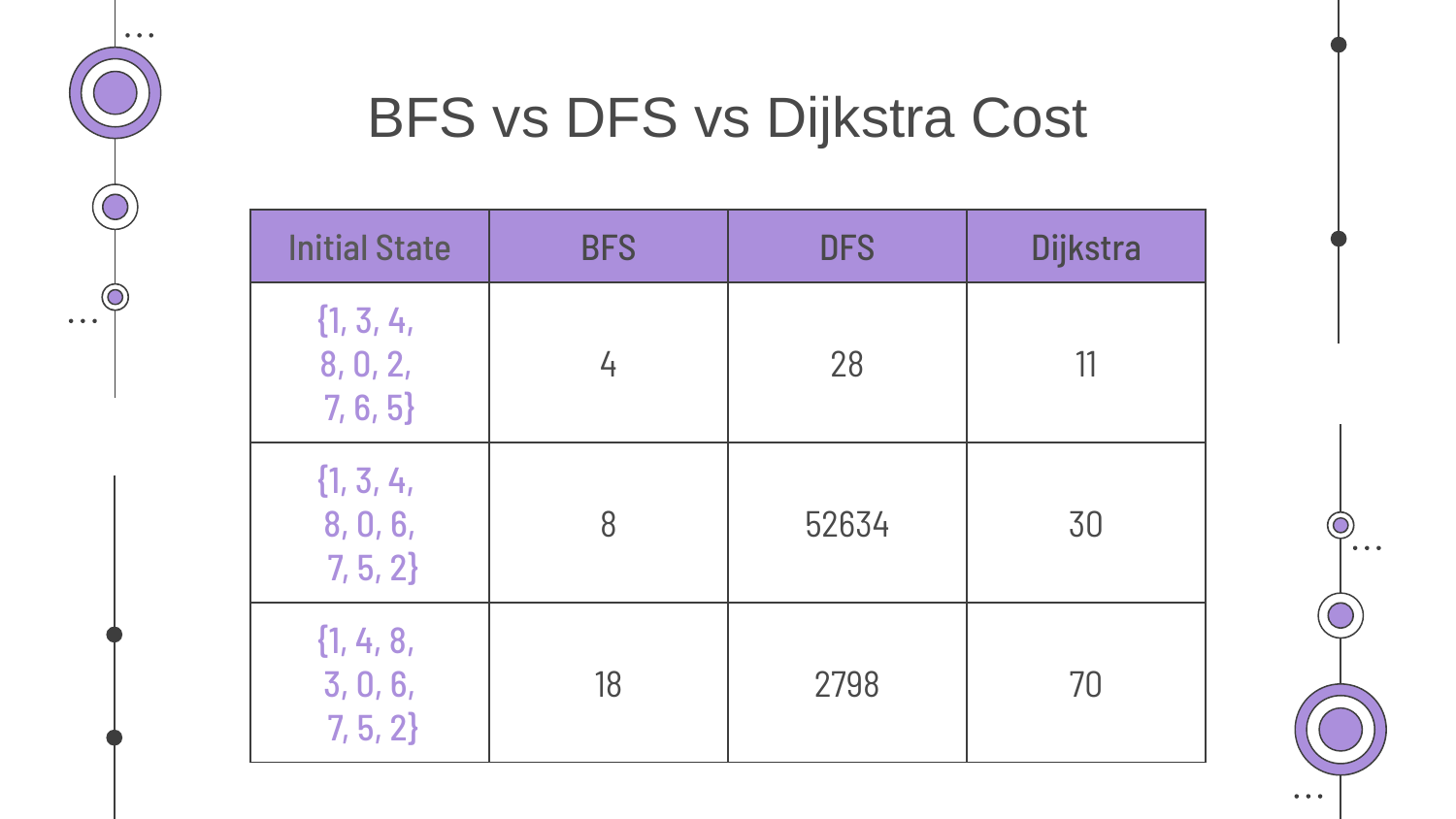

# BFS vs DFS vs Dijkstra Cost
| Initial State | BFS | DFS | Dijkstra |
| --- | --- | --- | --- |
| {1, 3, 4, 8, 0, 2, 7, 6, 5} | 4 | 28 | 11 |
| {1, 3, 4, 8, 0, 6, 7, 5, 2} | 8 | 52634 | 30 |
| {1, 4, 8, 3, 0, 6, 7, 5, 2} | 18 | 2798 | 70 |